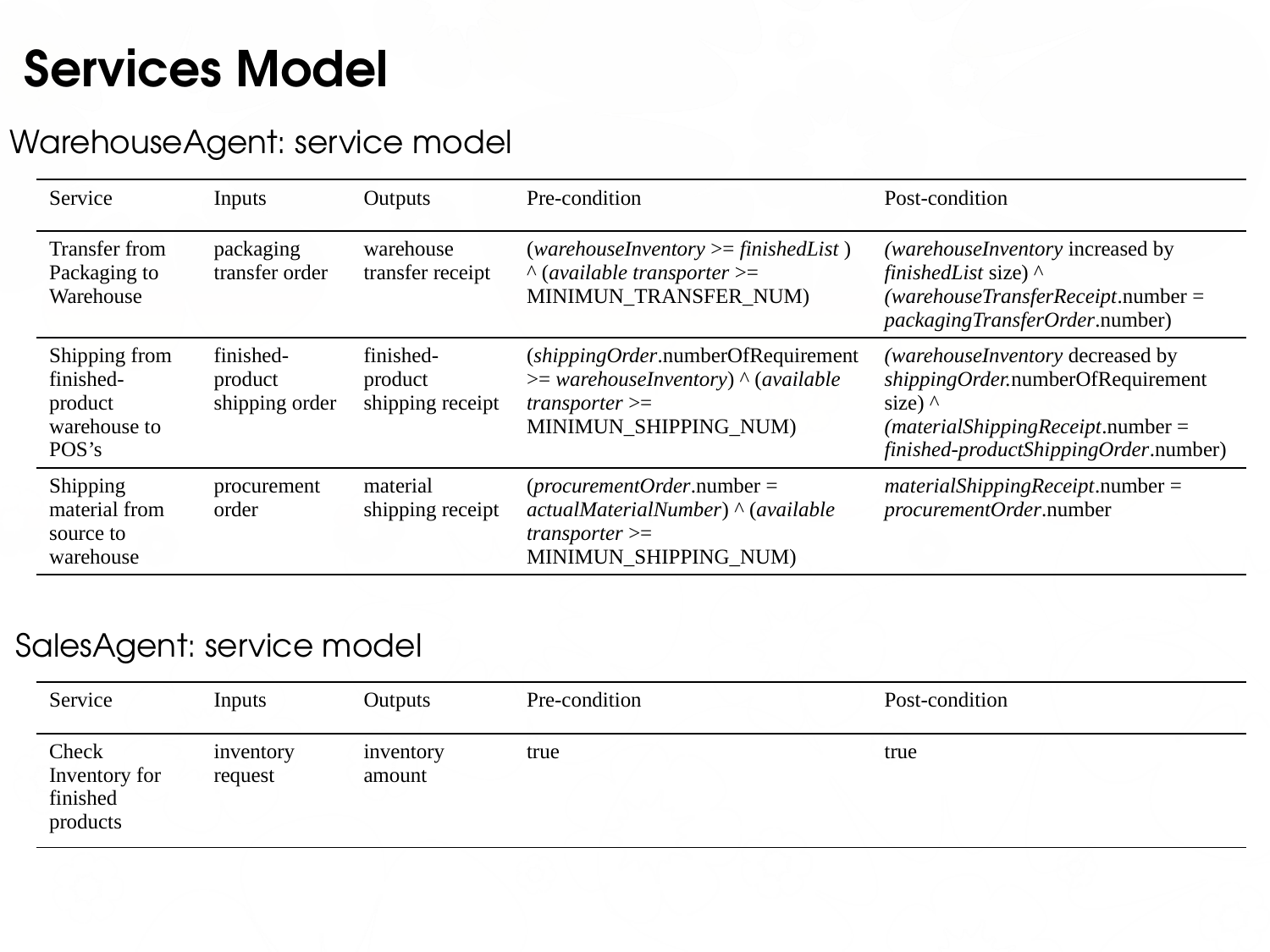

Services Model
WarehouseAgent: service model
| Service | Inputs | Outputs | Pre-condition | Post-condition |
| --- | --- | --- | --- | --- |
| Transfer from Packaging to Warehouse | packaging transfer order | warehouse transfer receipt | (warehouseInventory >= finishedList ) ^ (available transporter >= MINIMUN\_TRANSFER\_NUM) | (warehouseInventory increased by finishedList size) ^ (warehouseTransferReceipt.number = packagingTransferOrder.number) |
| Shipping from finished-product warehouse to POS’s | finished-product shipping order | finished-product shipping receipt | (shippingOrder.numberOfRequirement >= warehouseInventory) ^ (available transporter >= MINIMUN\_SHIPPING\_NUM) | (warehouseInventory decreased by shippingOrder.numberOfRequirement size) ^ (materialShippingReceipt.number = finished-productShippingOrder.number) |
| Shipping material from source to warehouse | procurement order | material shipping receipt | (procurementOrder.number = actualMaterialNumber) ^ (available transporter >= MINIMUN\_SHIPPING\_NUM) | materialShippingReceipt.number = procurementOrder.number |
SalesAgent: service model
| Service | Inputs | Outputs | Pre-condition | Post-condition |
| --- | --- | --- | --- | --- |
| Check Inventory for finished products | inventory request | inventory amount | true | true |